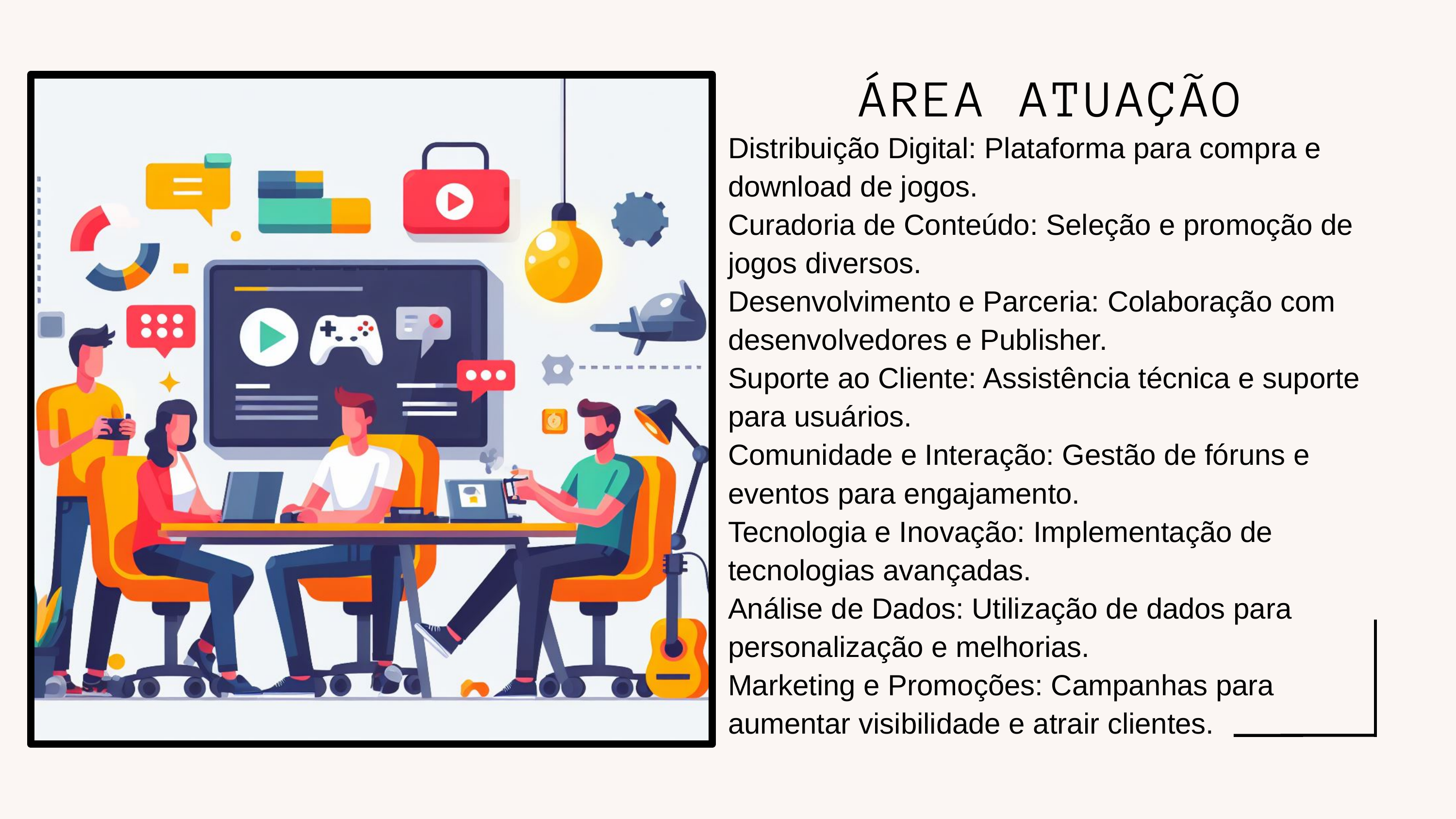

ÁREA ATUAÇÃO

Distribuição Digital: Plataforma para compra e download de jogos.
Curadoria de Conteúdo: Seleção e promoção de jogos diversos.
Desenvolvimento e Parceria: Colaboração com desenvolvedores e Publisher.
Suporte ao Cliente: Assistência técnica e suporte para usuários.
Comunidade e Interação: Gestão de fóruns e eventos para engajamento.
Tecnologia e Inovação: Implementação de tecnologias avançadas.
Análise de Dados: Utilização de dados para personalização e melhorias.
Marketing e Promoções: Campanhas para aumentar visibilidade e atrair clientes.